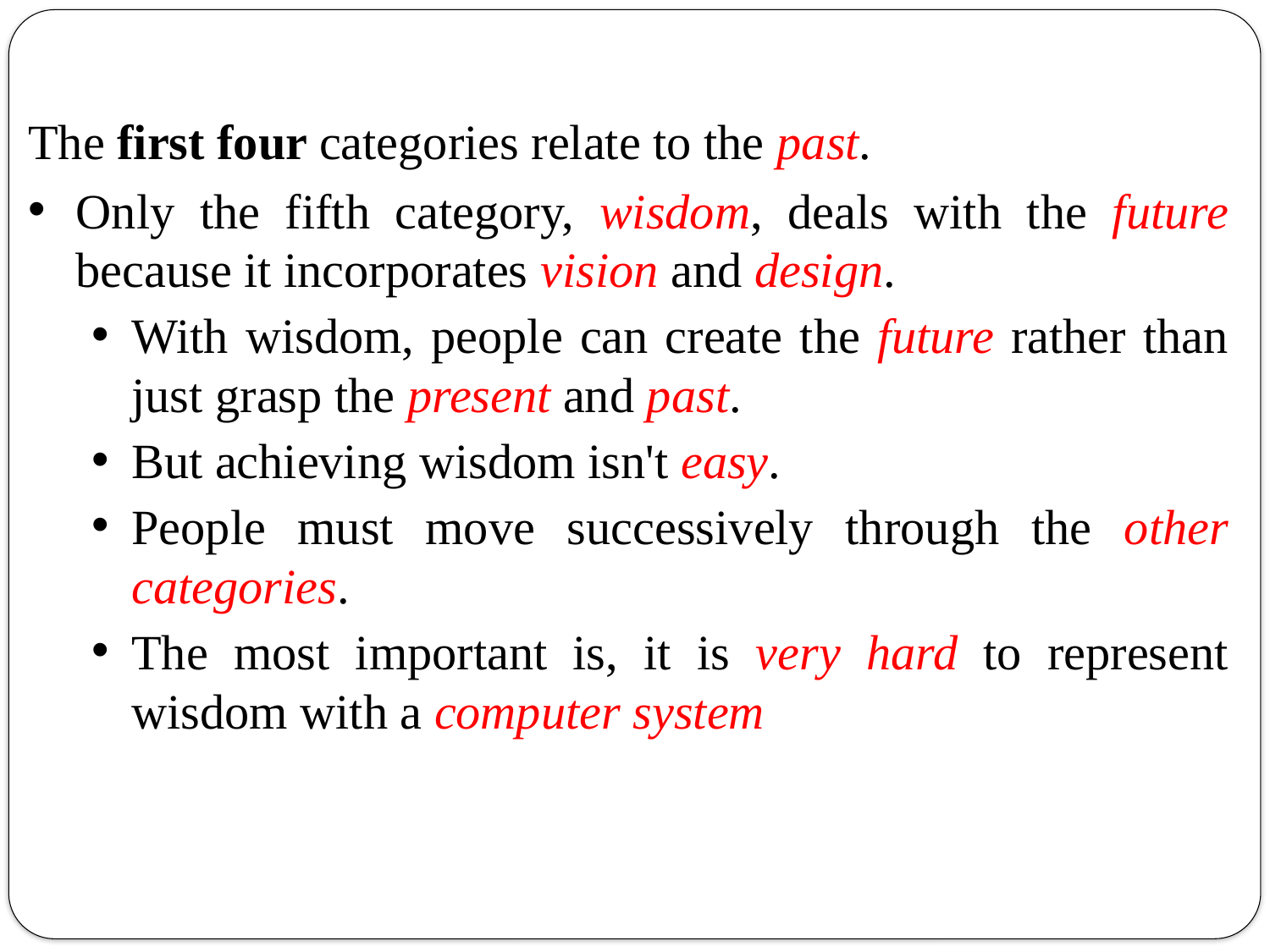

The first four categories relate to the past.
Only the fifth category, wisdom, deals with the future because it incorporates vision and design.
With wisdom, people can create the future rather than just grasp the present and past.
But achieving wisdom isn't easy.
People must move successively through the other categories.
The most important is, it is very hard to represent wisdom with a computer system